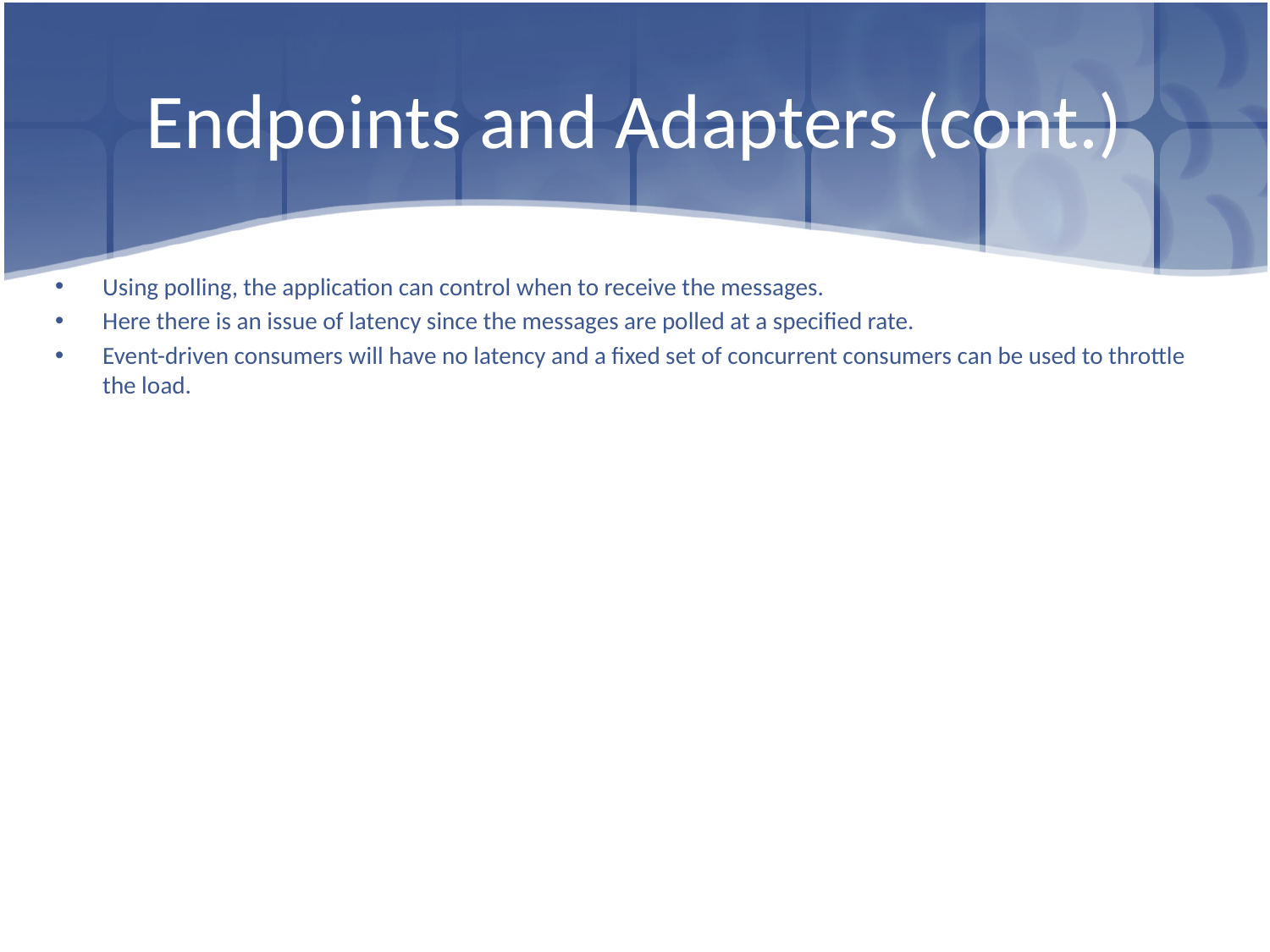

# Endpoints and Adapters (cont.)
Using polling, the application can control when to receive the messages.
Here there is an issue of latency since the messages are polled at a specified rate.
Event-driven consumers will have no latency and a fixed set of concurrent consumers can be used to throttle the load.